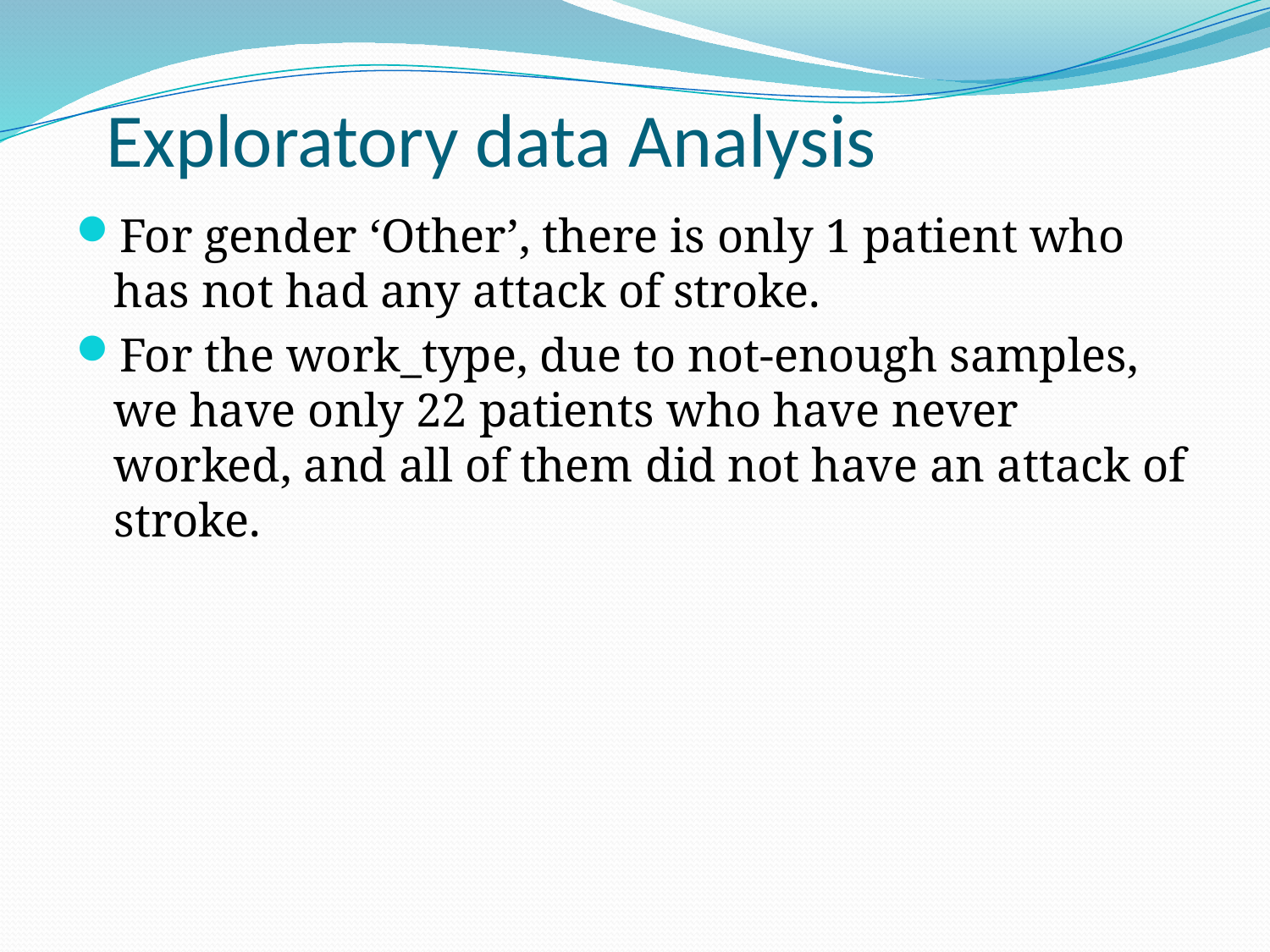

# Exploratory data Analysis
For gender ‘Other’, there is only 1 patient who has not had any attack of stroke.
For the work_type, due to not-enough samples, we have only 22 patients who have never worked, and all of them did not have an attack of stroke.